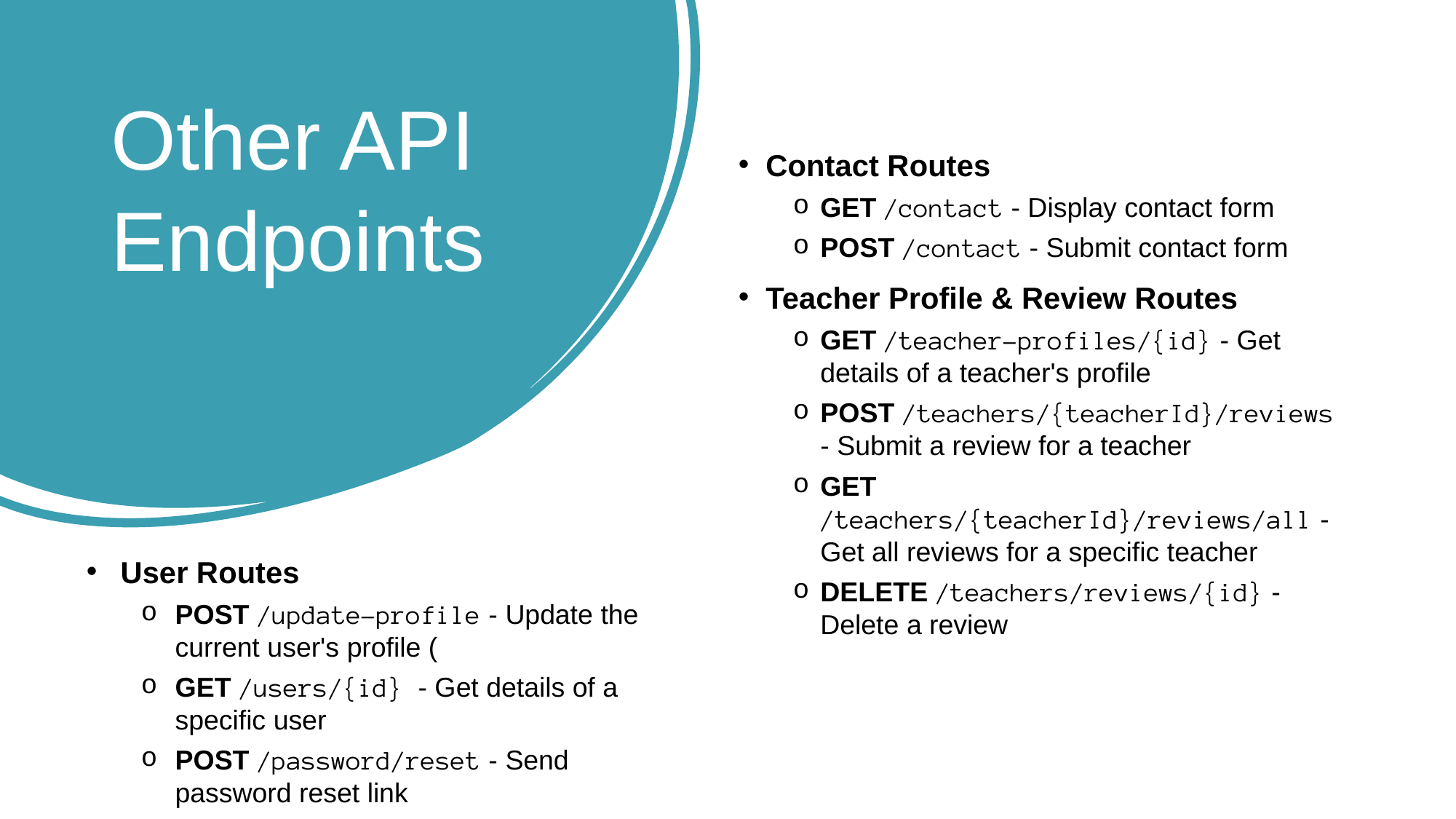

# Other API Endpoints

Contact Routes
GET /contact - Display contact form
POST /contact - Submit contact form
Teacher Profile & Review Routes
GET /teacher-profiles/{id} - Get details of a teacher's profile
POST /teachers/{teacherId}/reviews - Submit a review for a teacher
GET /teachers/{teacherId}/reviews/all - Get all reviews for a specific teacher
DELETE /teachers/reviews/{id} - Delete a review

User Routes
POST /update-profile - Update the current user's profile (
GET /users/{id} - Get details of a specific user
POST /password/reset - Send password reset link
POST /password/resetUser - Reset the user’s password